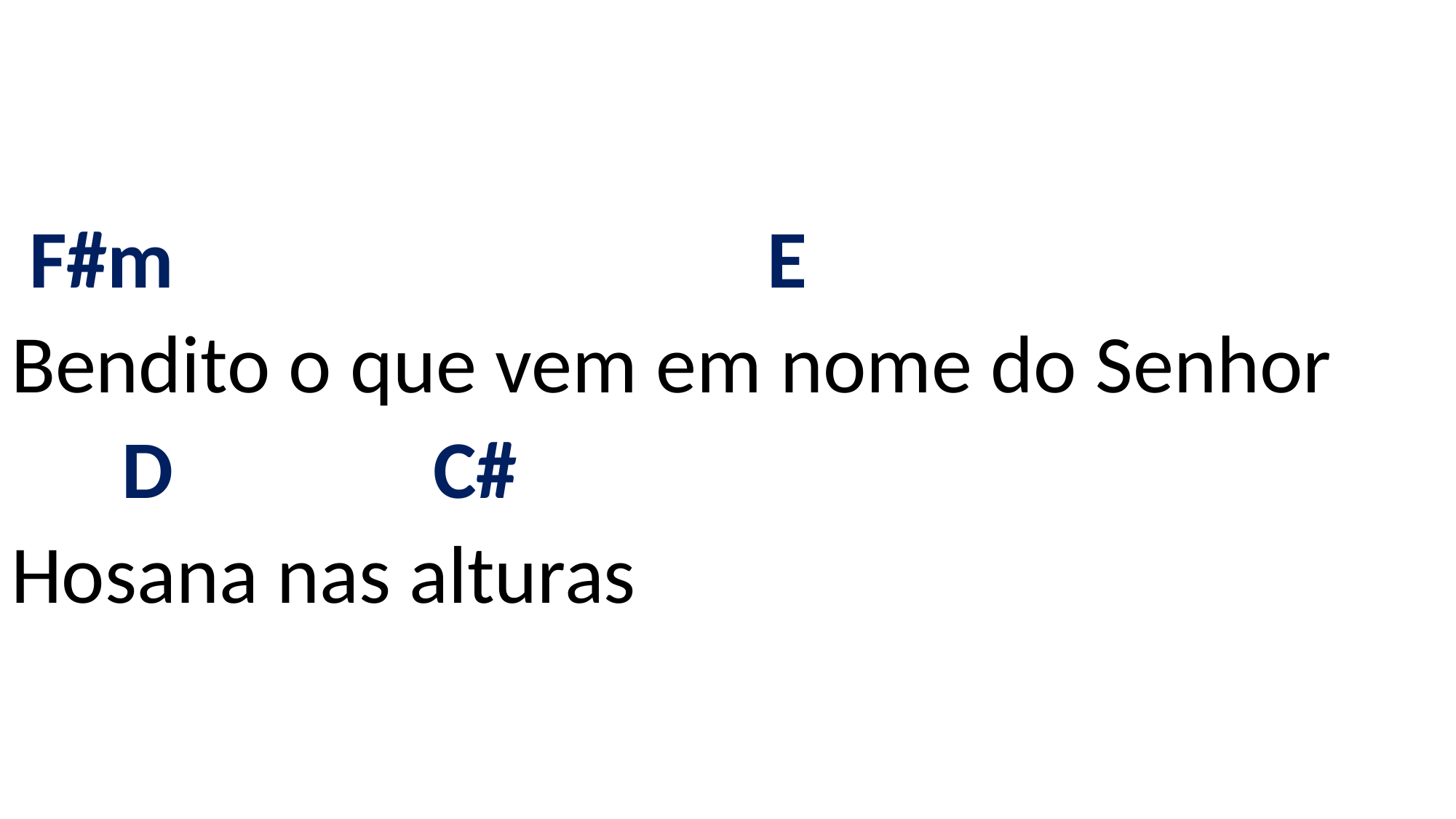

# F#m                                E Bendito o que vem em nome do Senhor D              C# Hosana nas alturas